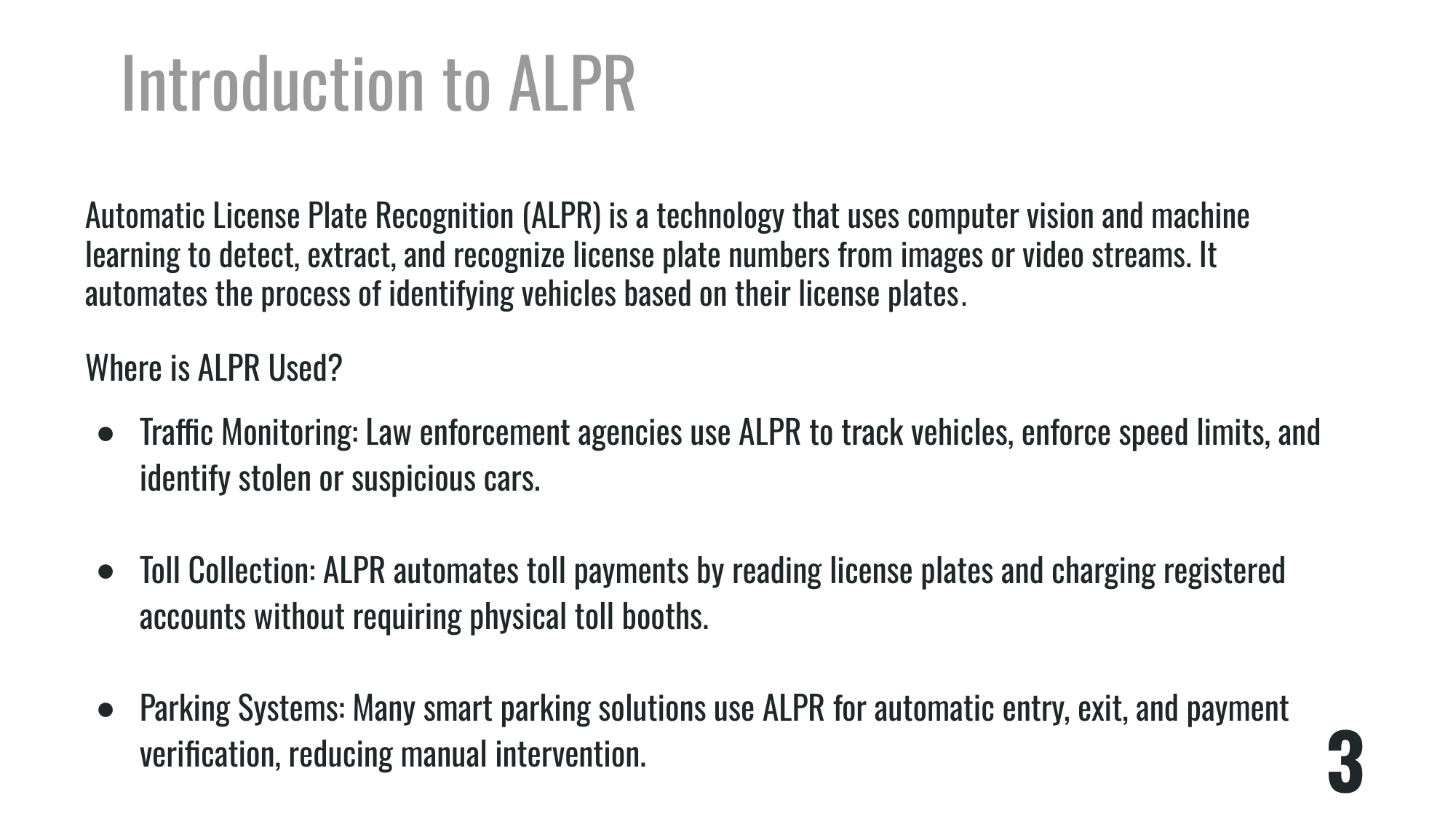

Introduction to ALPR

Automatic License Plate Recognition (ALPR) is a technology that uses computer vision and machine learning to detect, extract, and recognize license plate numbers from images or video streams. It automates the process of identifying vehicles based on their license plates.
Where is ALPR Used?
Traffic Monitoring: Law enforcement agencies use ALPR to track vehicles, enforce speed limits, and identify stolen or suspicious cars.
Toll Collection: ALPR automates toll payments by reading license plates and charging registered accounts without requiring physical toll booths.
Parking Systems: Many smart parking solutions use ALPR for automatic entry, exit, and payment verification, reducing manual intervention.

3